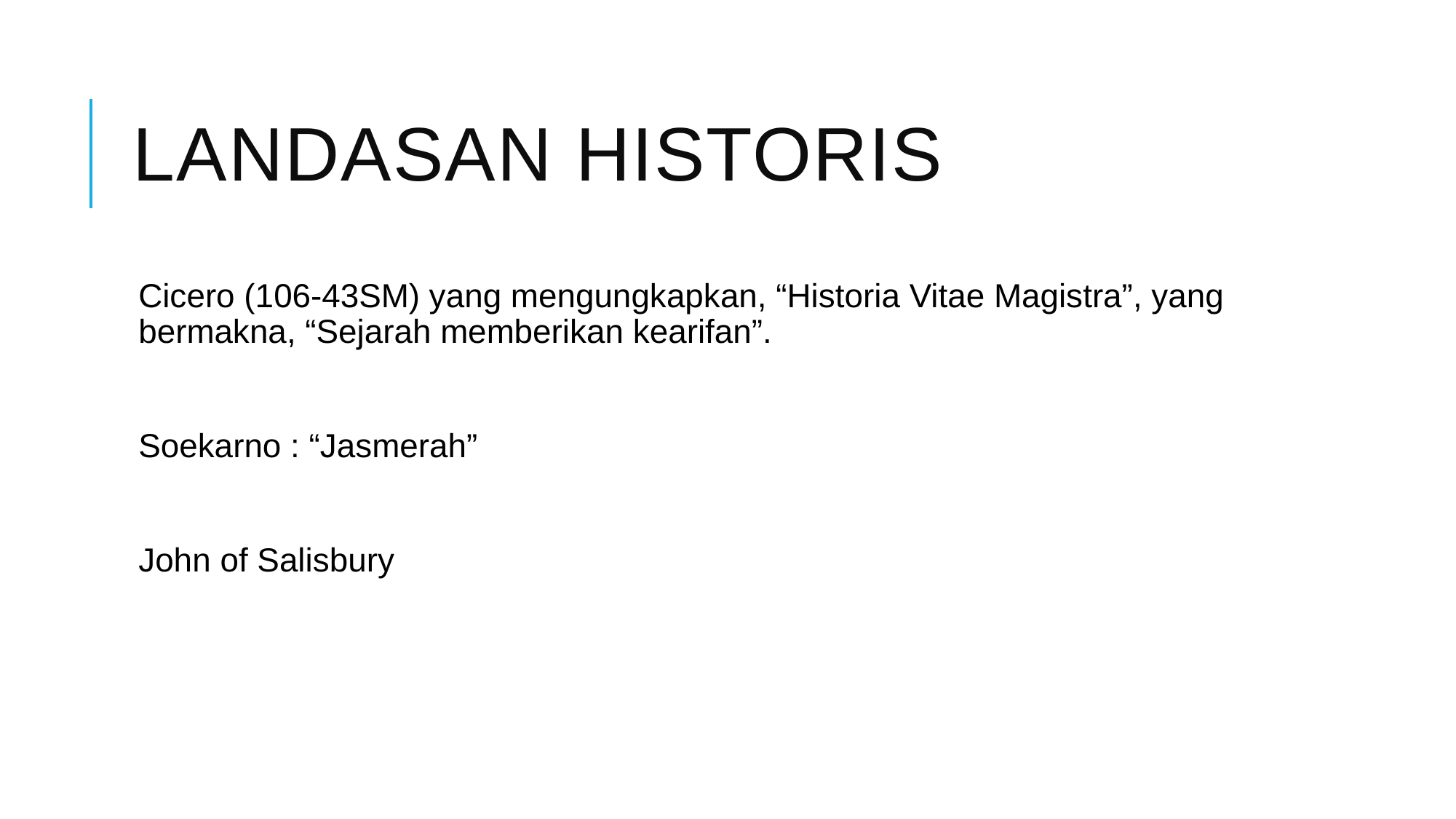

# Landasan Historis
Cicero (106-43SM) yang mengungkapkan, “Historia Vitae Magistra”, yang bermakna, “Sejarah memberikan kearifan”.

Soekarno : “Jasmerah”

John of Salisbury